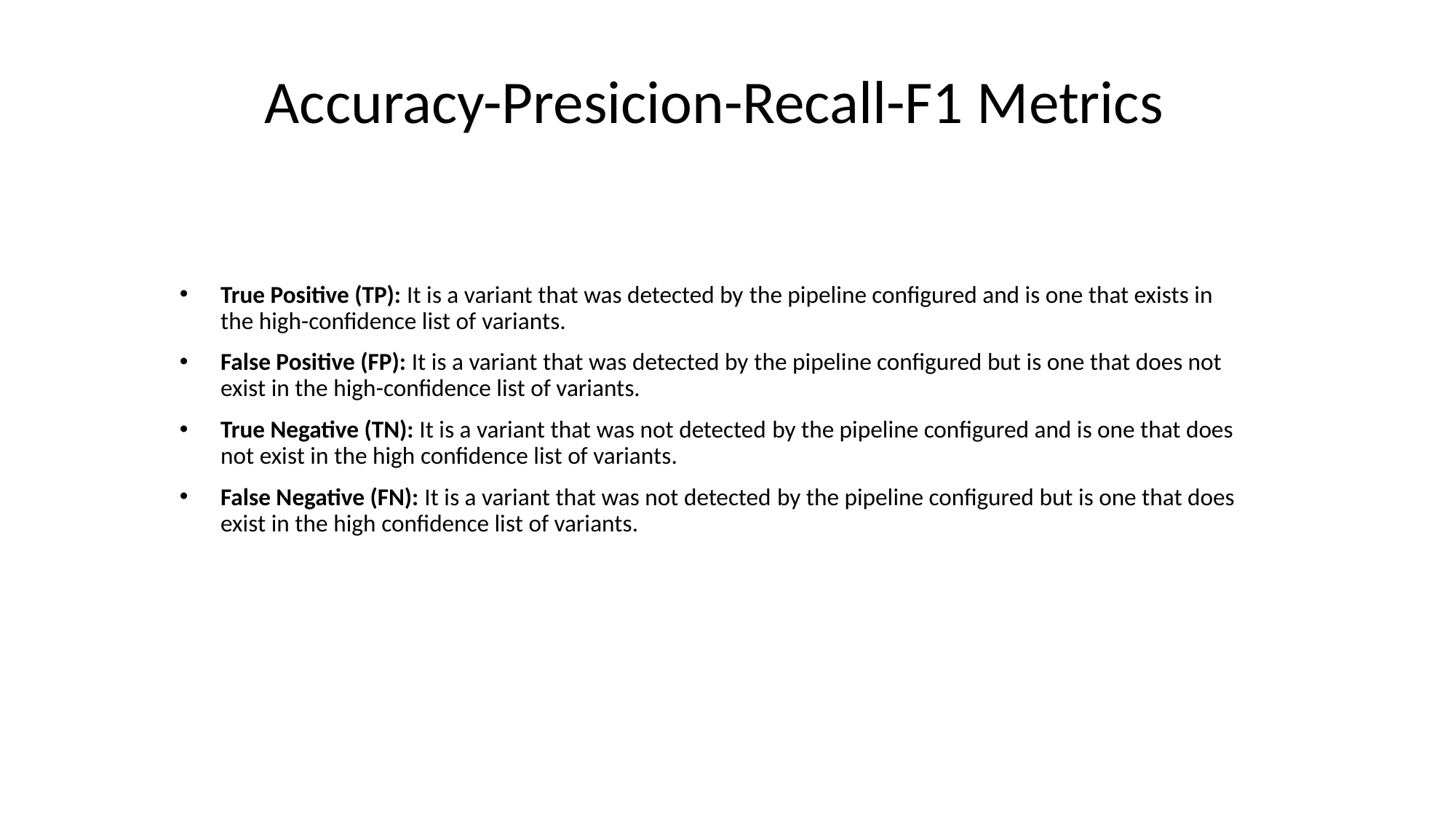

# Accuracy-Presicion-Recall-F1 Metrics
True Positive (TP): It is a variant that was detected by the pipeline configured and is one that exists in the high-confidence list of variants.
False Positive (FP): It is a variant that was detected by the pipeline configured but is one that does not exist in the high-confidence list of variants.
True Negative (TN): It is a variant that was not detected by the pipeline configured and is one that does not exist in the high confidence list of variants.
False Negative (FN): It is a variant that was not detected by the pipeline configured but is one that does exist in the high confidence list of variants.